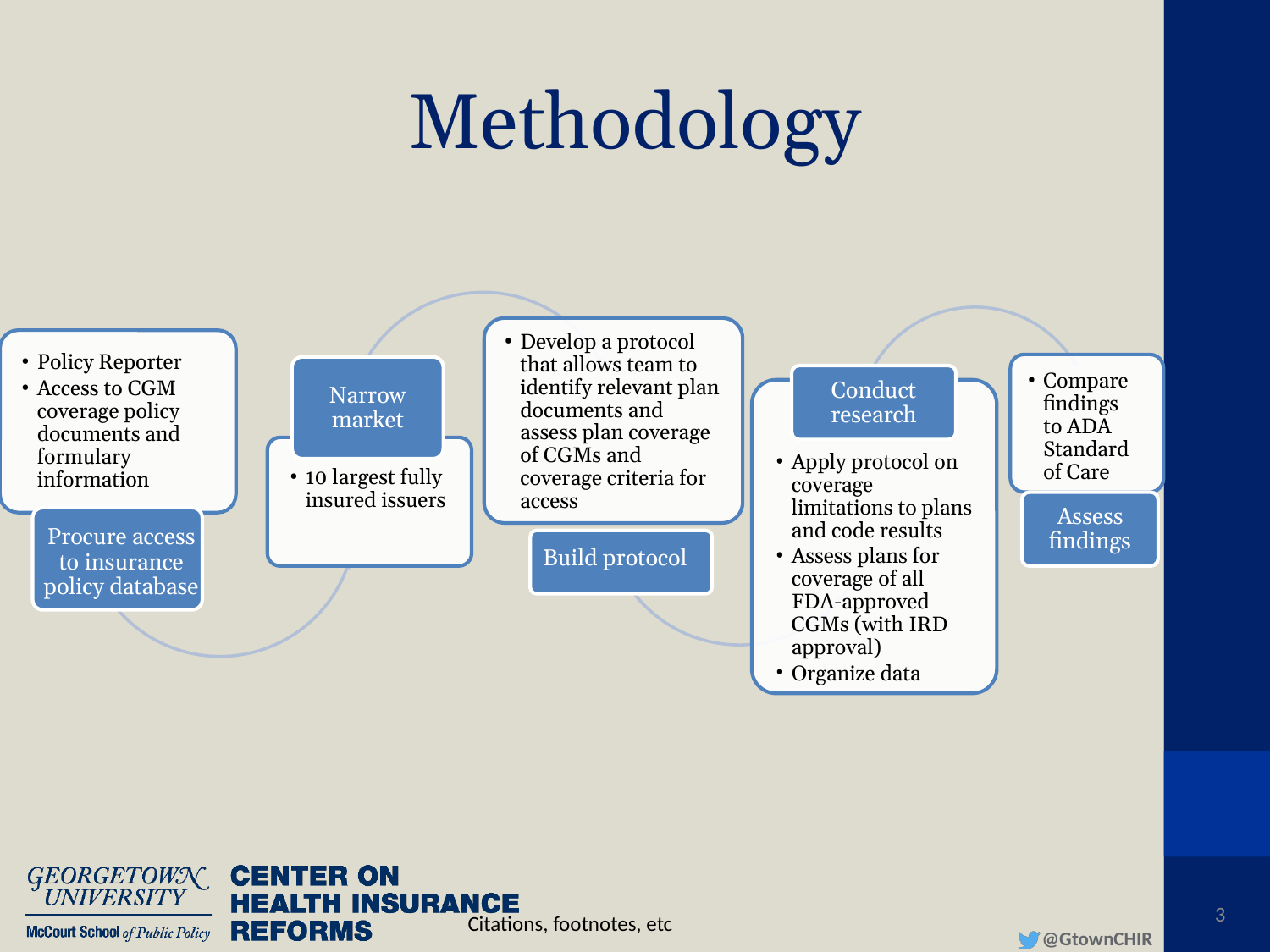

# Methodology

Develop a protocol that allows team to identify relevant plan documents and assess plan coverage of CGMs and coverage criteria for access

Policy Reporter
Access to CGM coverage policy documents and formulary information
Compare findings to ADA Standard of Care

Narrow market

Conduct research

Apply protocol on coverage limitations to plans and code results
Assess plans for coverage of all FDA-approved CGMs (with IRD approval)
Organize data

10 largest fully insured issuers

Assess findings

Procure access to insurance policy database
Build protocol

3